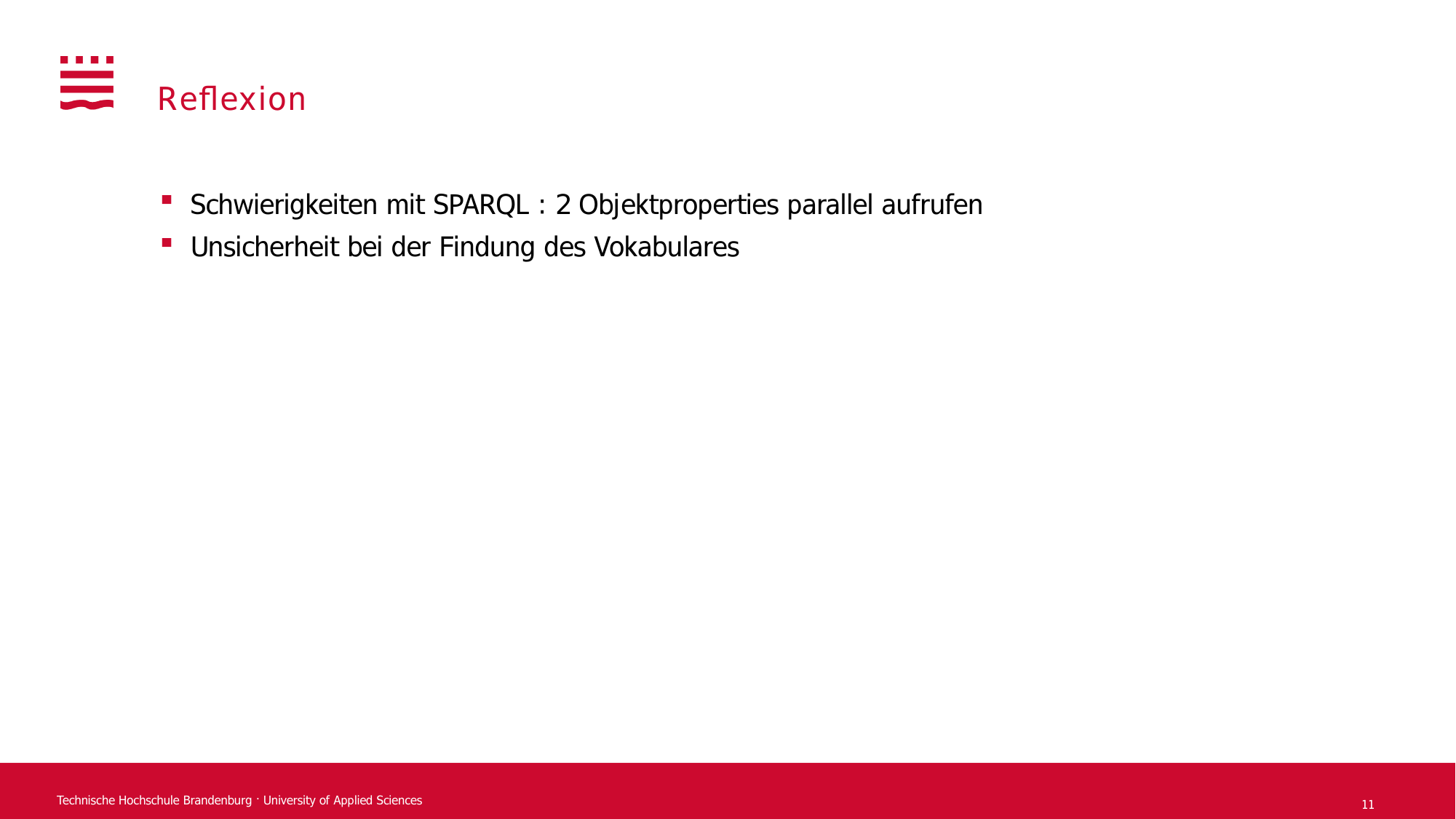

# Reflexion
Schwierigkeiten mit SPARQL : 2 Objektproperties parallel aufrufen
Unsicherheit bei der Findung des Vokabulares

11